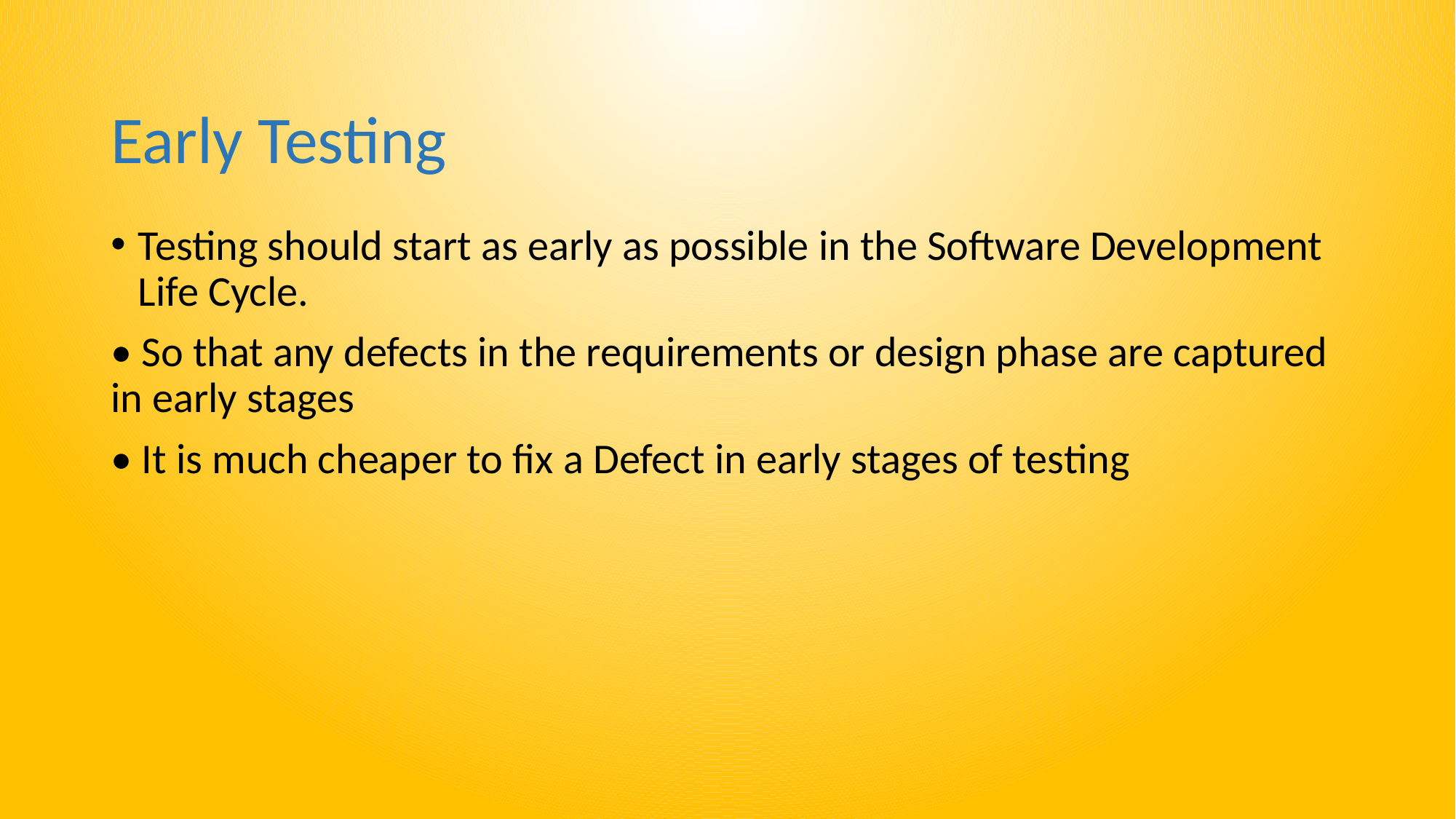

# Early Testing
Testing should start as early as possible in the Software Development Life Cycle.
• So that any defects in the requirements or design phase are captured in early stages
• It is much cheaper to fix a Defect in early stages of testing